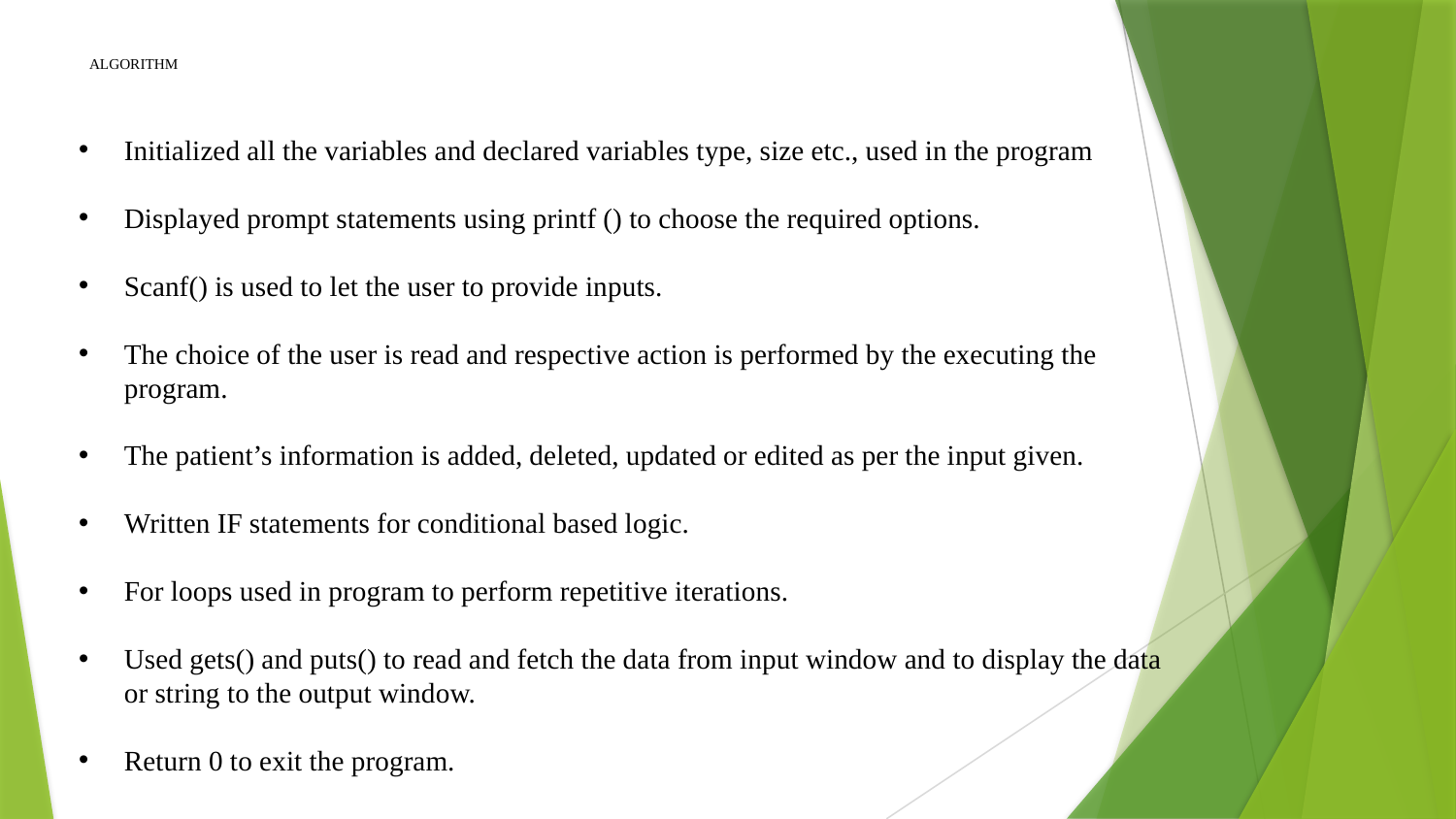

# ALGORITHM
Initialized all the variables and declared variables type, size etc., used in the program

Displayed prompt statements using printf () to choose the required options.

Scanf() is used to let the user to provide inputs.

The choice of the user is read and respective action is performed by the executing the program.

The patient’s information is added, deleted, updated or edited as per the input given.

Written IF statements for conditional based logic.

For loops used in program to perform repetitive iterations.

Used gets() and puts() to read and fetch the data from input window and to display the data or string to the output window.

Return 0 to exit the program.